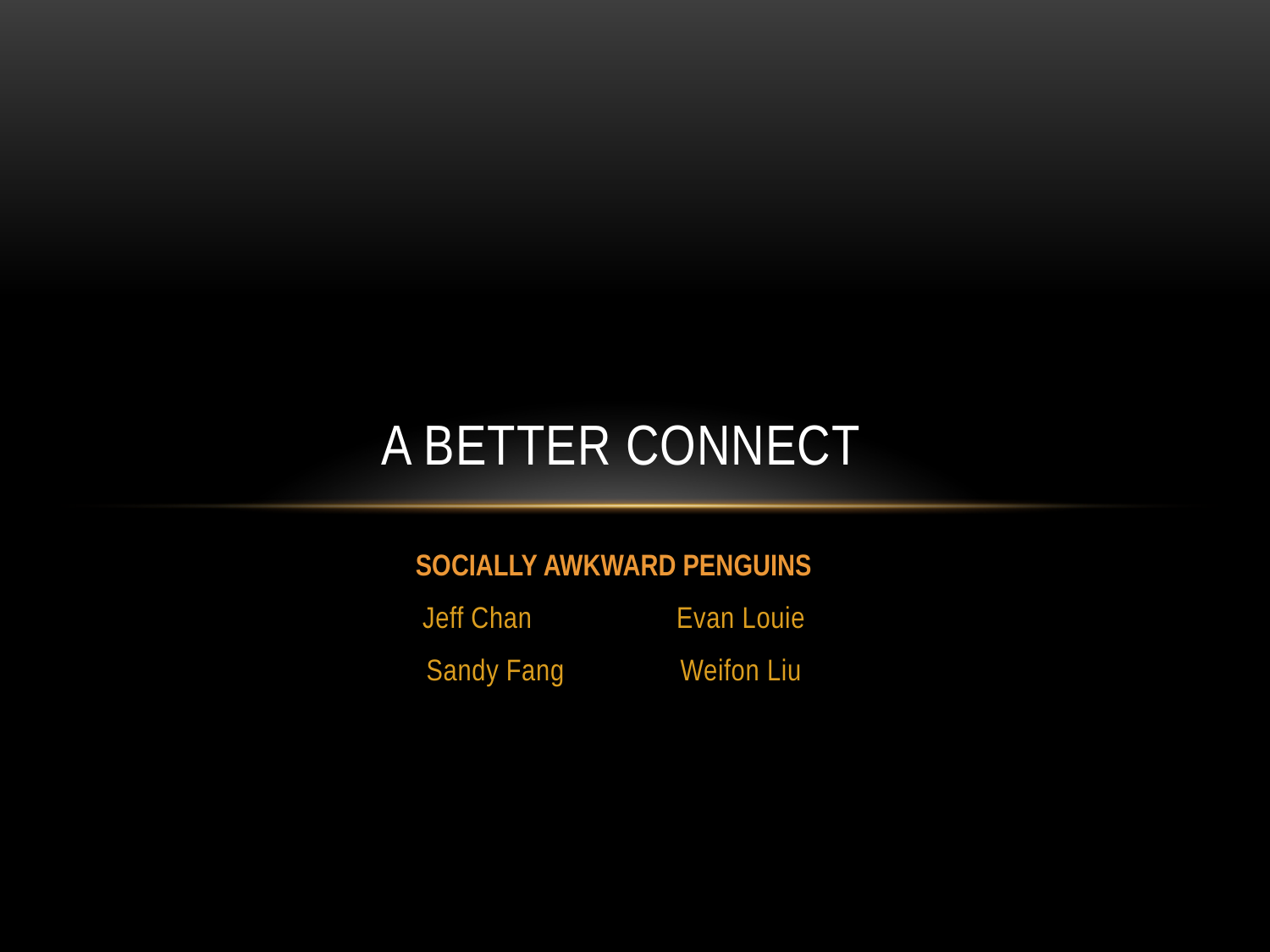

# A Better connect
Socially Awkward Penguins
Jeff Chan		Evan Louie
Sandy Fang	Weifon Liu